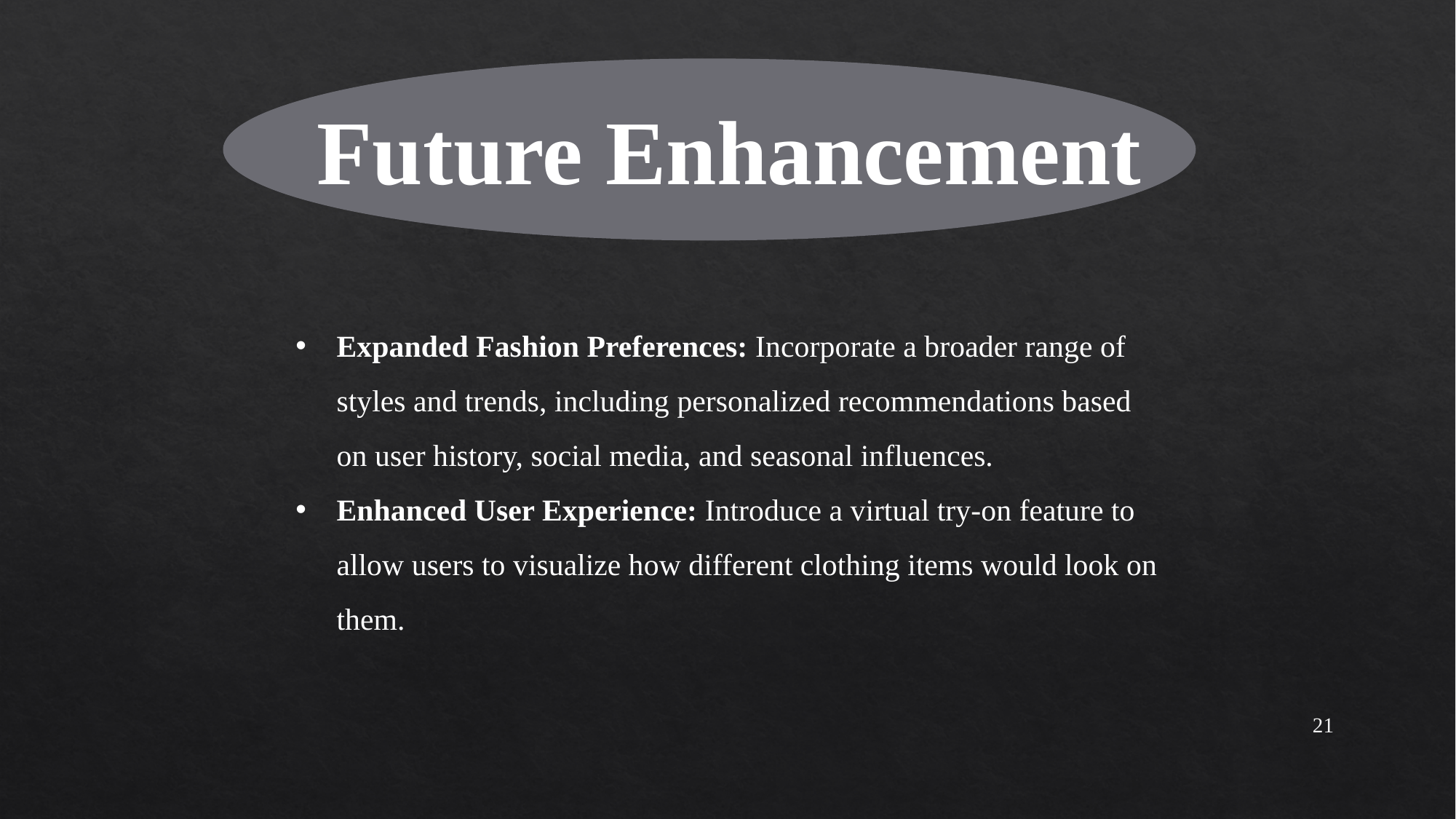

Future Enhancement
Expanded Fashion Preferences: Incorporate a broader range of styles and trends, including personalized recommendations based on user history, social media, and seasonal influences.
Enhanced User Experience: Introduce a virtual try-on feature to allow users to visualize how different clothing items would look on them.
21